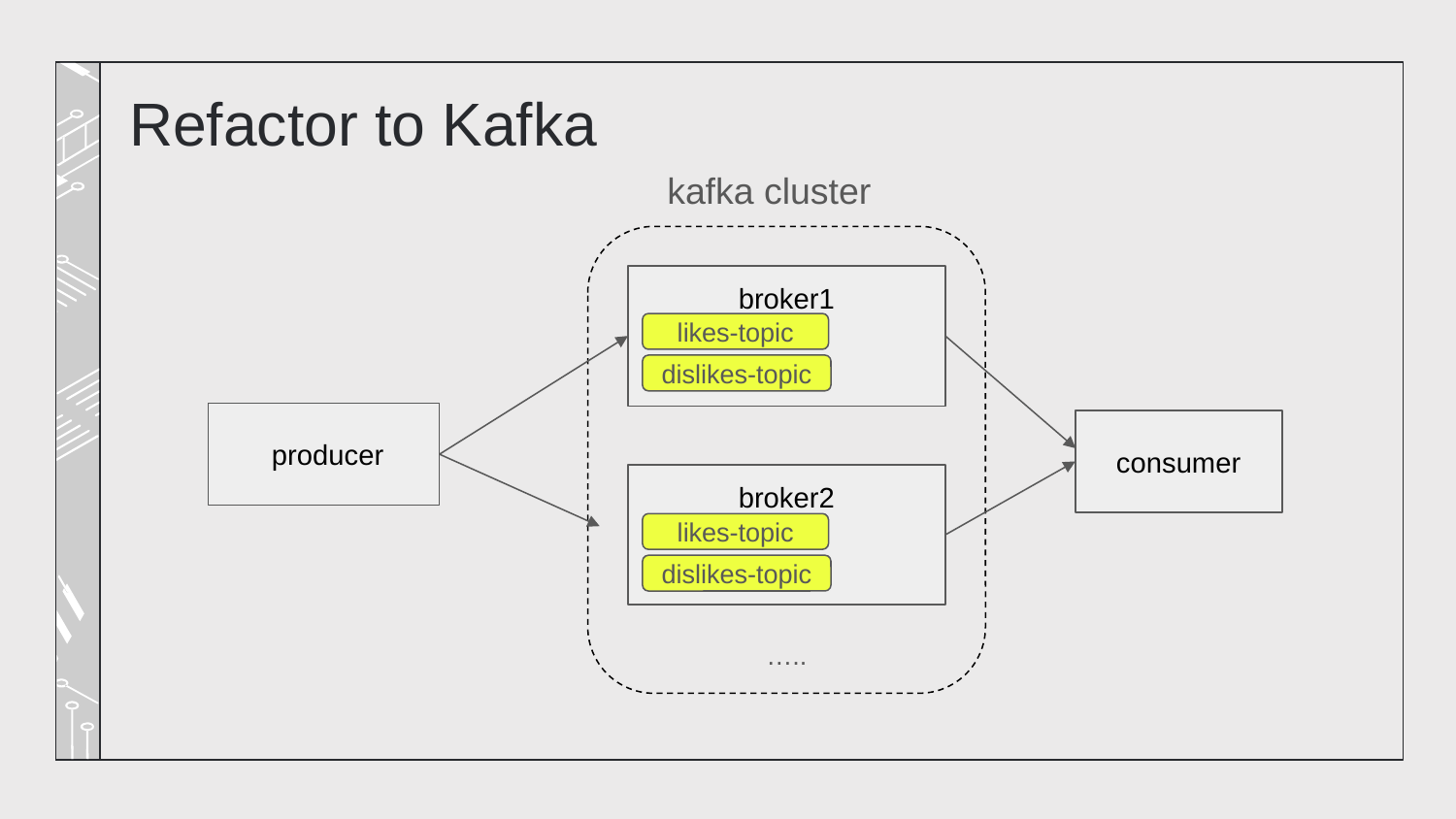

# Refactor to Kafka
kafka cluster

broker1

likes-topic
dislikes-topic
 producer
consumer
broker2
likes-topic
dislikes-topic
…..